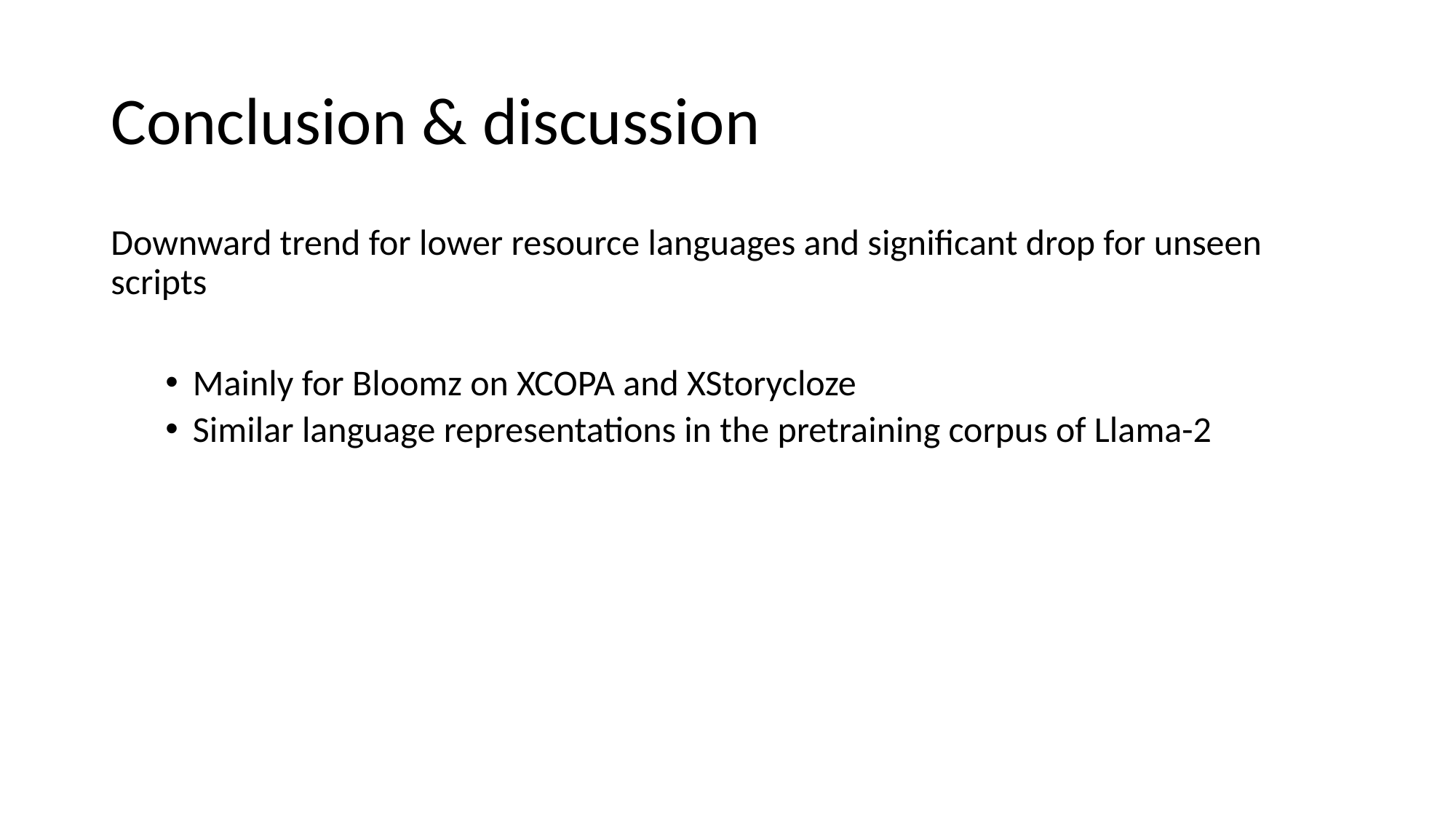

# Conclusion & discussion
Downward trend for lower resource languages and significant drop for unseen scripts

Mainly for Bloomz on XCOPA and XStorycloze
Similar language representations in the pretraining corpus of Llama-2